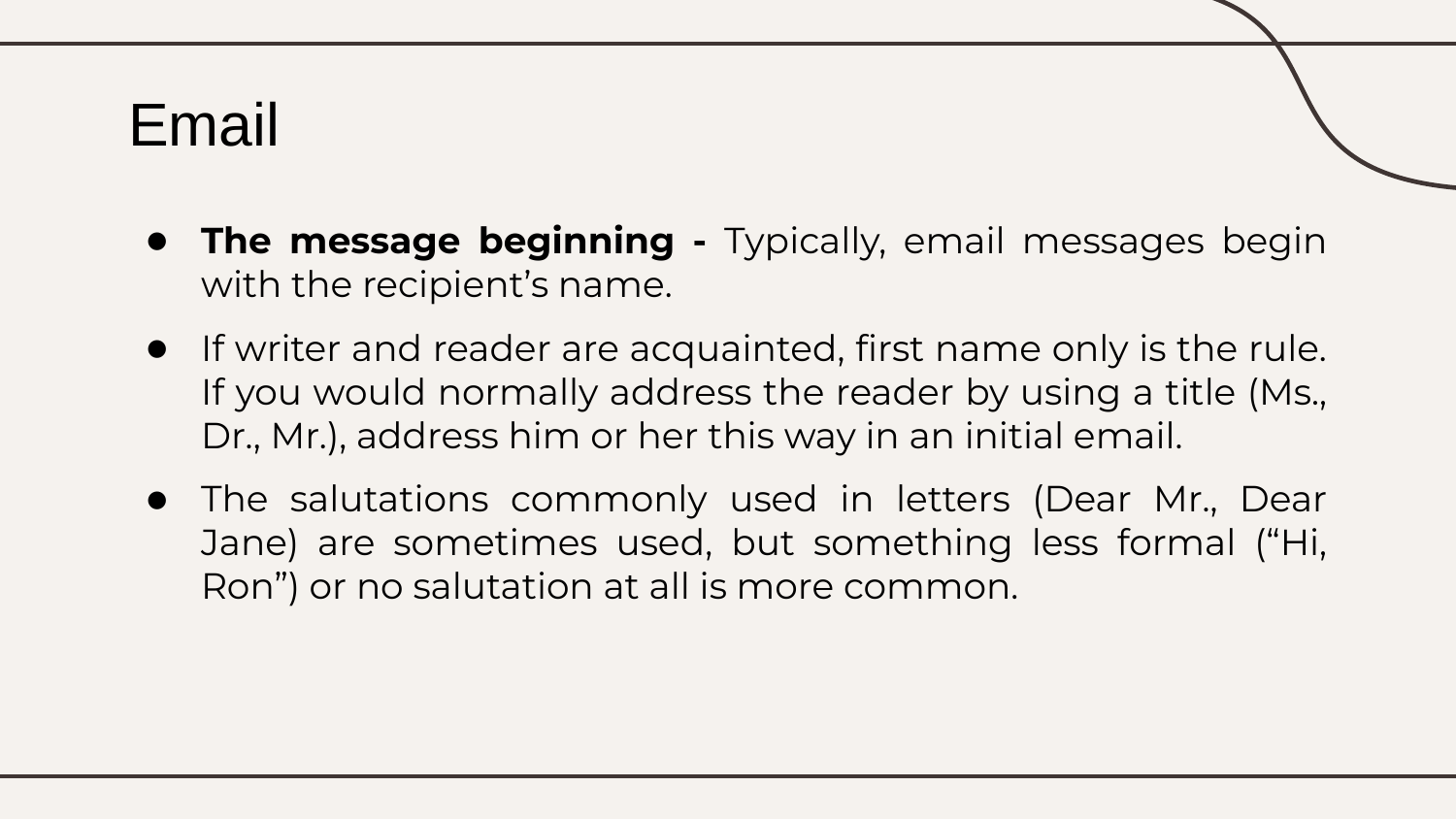

# Email
The message beginning - Typically, email messages begin with the recipient’s name.
If writer and reader are acquainted, first name only is the rule. If you would normally address the reader by using a title (Ms., Dr., Mr.), address him or her this way in an initial email.
The salutations commonly used in letters (Dear Mr., Dear Jane) are sometimes used, but something less formal (“Hi, Ron”) or no salutation at all is more common.